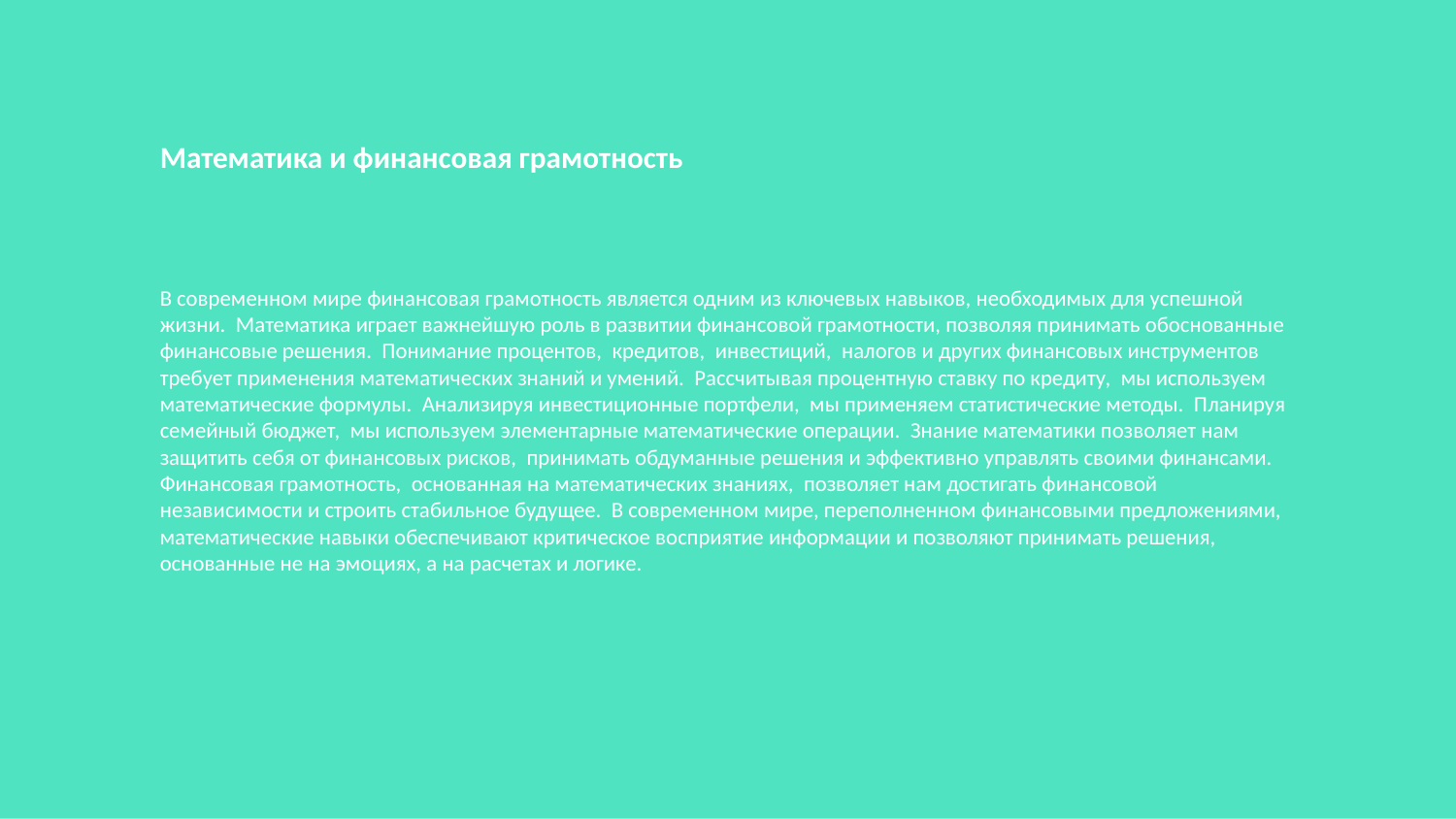

Математика и финансовая грамотность
В современном мире финансовая грамотность является одним из ключевых навыков, необходимых для успешной жизни.  Математика играет важнейшую роль в развитии финансовой грамотности, позволяя принимать обоснованные финансовые решения.  Понимание процентов,  кредитов,  инвестиций,  налогов и других финансовых инструментов требует применения математических знаний и умений.  Рассчитывая процентную ставку по кредиту,  мы используем математические формулы.  Анализируя инвестиционные портфели,  мы применяем статистические методы.  Планируя семейный бюджет,  мы используем элементарные математические операции.  Знание математики позволяет нам защитить себя от финансовых рисков,  принимать обдуманные решения и эффективно управлять своими финансами.  Финансовая грамотность,  основанная на математических знаниях,  позволяет нам достигать финансовой независимости и строить стабильное будущее.  В современном мире, переполненном финансовыми предложениями,  математические навыки обеспечивают критическое восприятие информации и позволяют принимать решения,  основанные не на эмоциях, а на расчетах и логике.